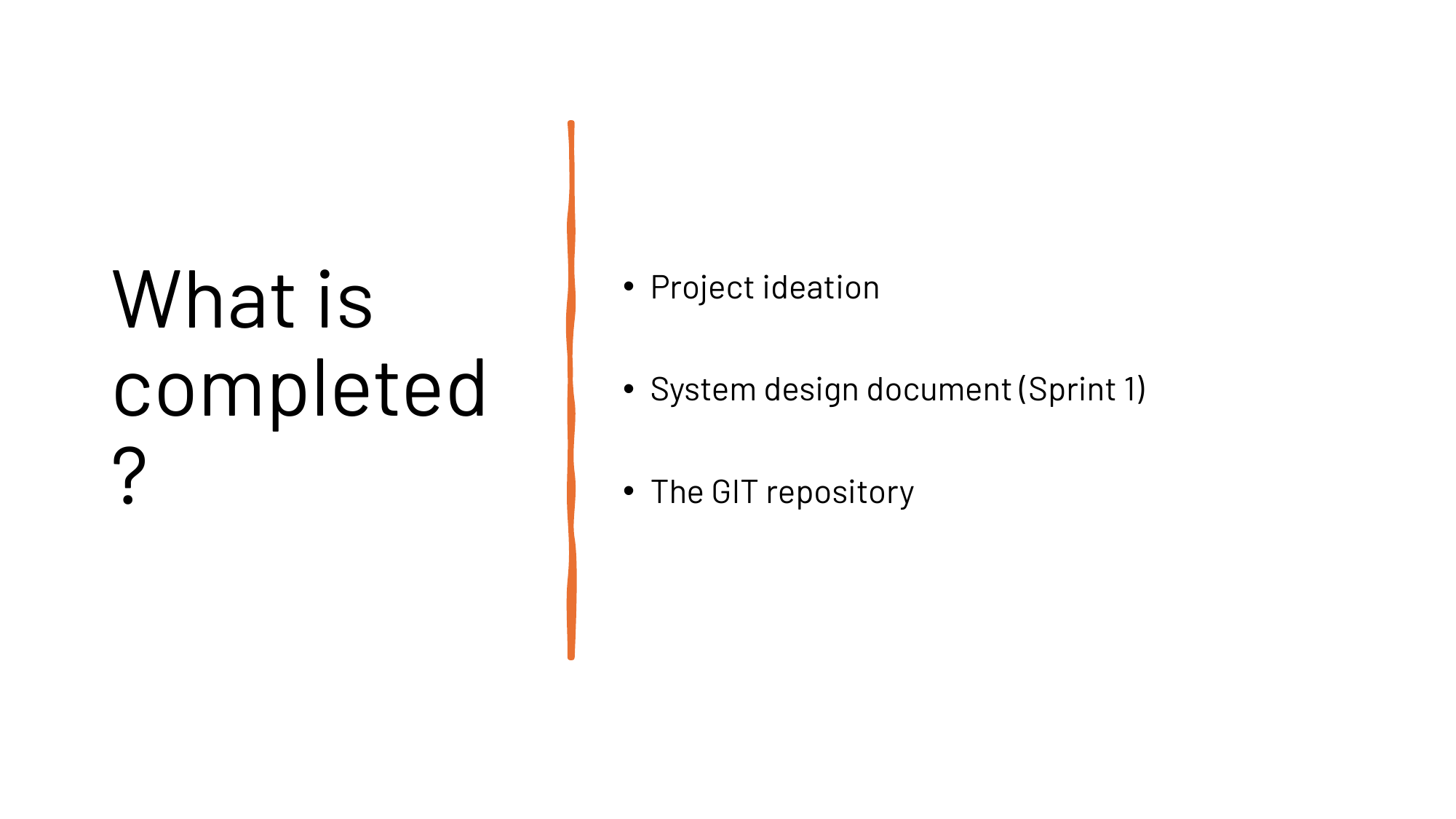

# What is completed?
Project ideation

System design document (Sprint 1)

The GIT repository